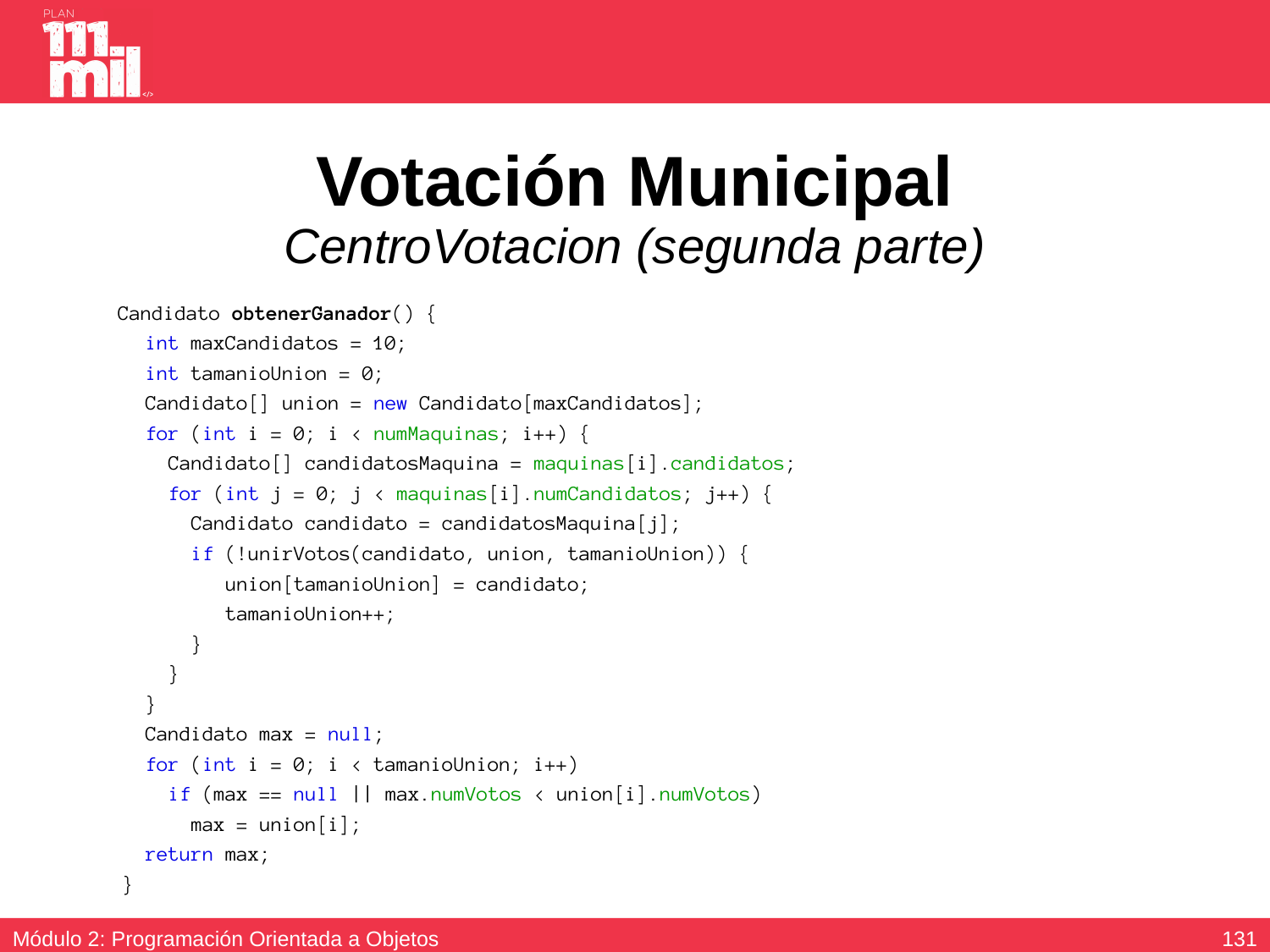

# Votación Municipal CentroVotacion (segunda parte)
  Candidato obtenerGanador() {
    int maxCandidatos = 10;
    int tamanioUnion = 0;
    Candidato[] union = new Candidato[maxCandidatos];
    for (int i = 0; i < numMaquinas; i++) {
      Candidato[] candidatosMaquina = maquinas[i].candidatos;
      for (int j = 0; j < maquinas[i].numCandidatos; j++) {
        Candidato candidato = candidatosMaquina[j];
        if (!unirVotos(candidato, union, tamanioUnion)) {
           union[tamanioUnion] = candidato;
           tamanioUnion++;
        }
      }
    }
    Candidato max = null;
    for (int i = 0; i < tamanioUnion; i++)
      if (max == null || max.numVotos < union[i].numVotos)
        max = union[i];
    return max;
  }
131
Módulo 2: Programación Orientada a Objetos